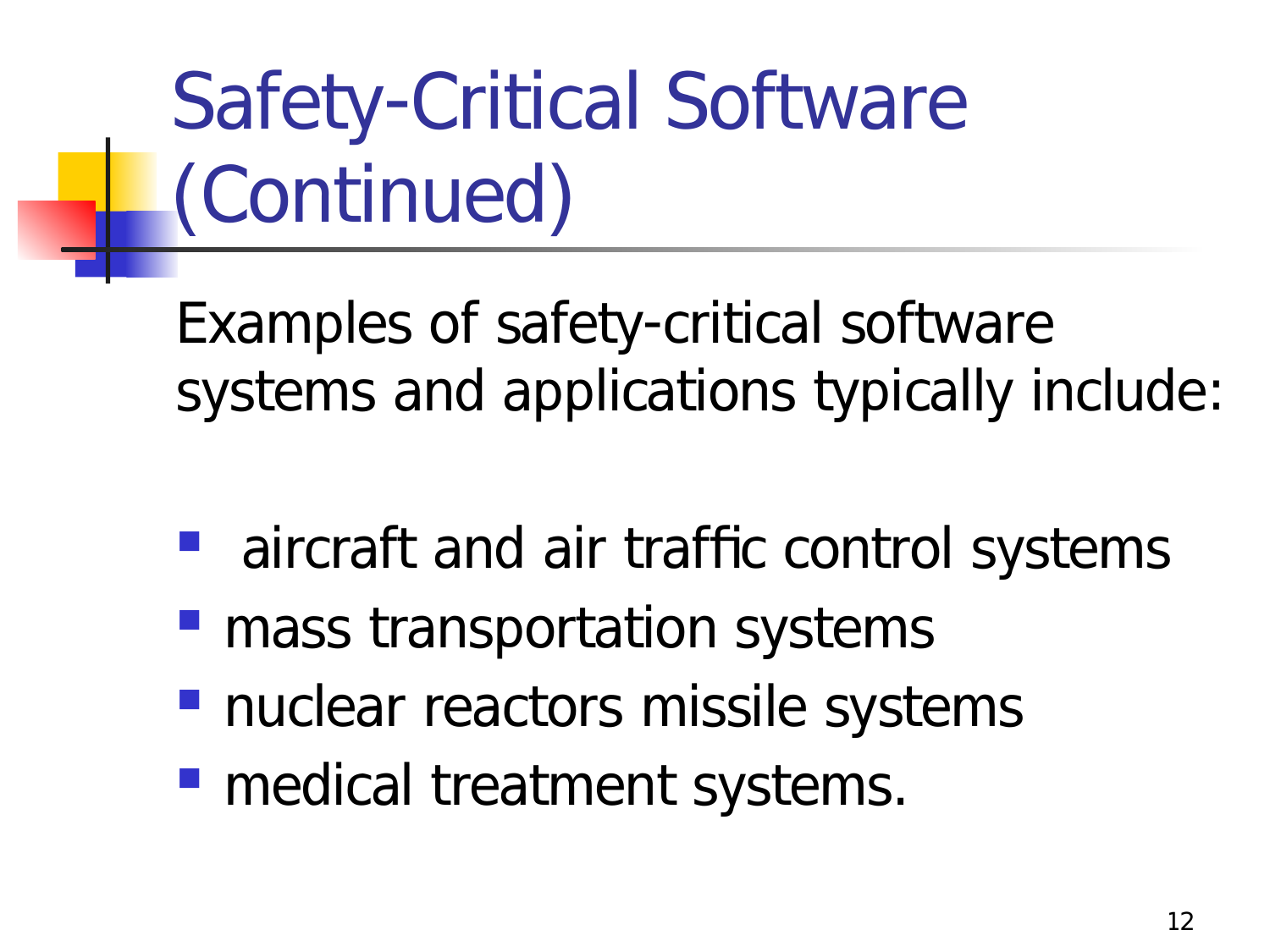

# Safety-Critical Software (Continued)
Examples of safety-critical software systems and applications typically include:

 aircraft and air traffic control systems
mass transportation systems
nuclear reactors missile systems
medical treatment systems.

12